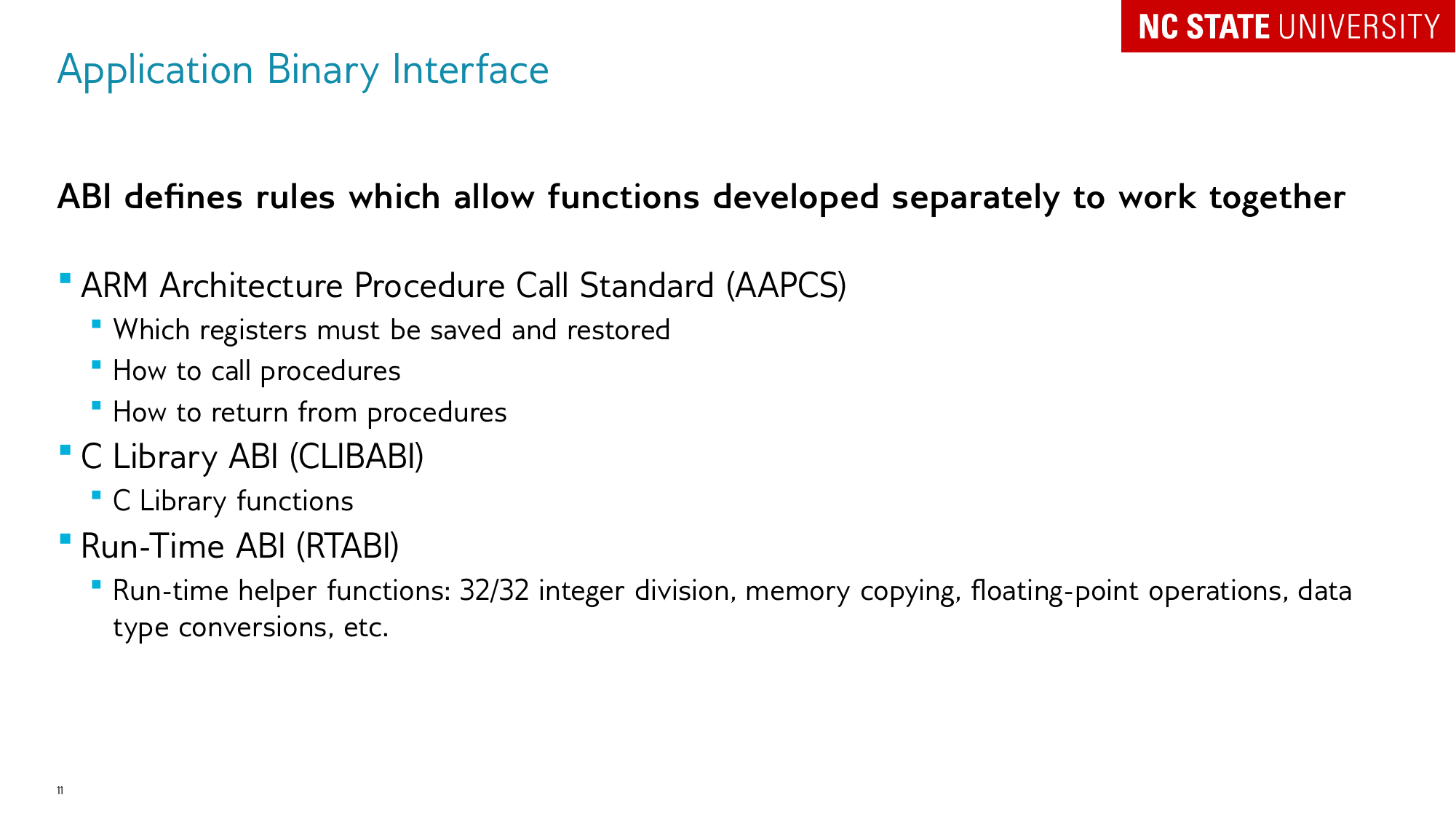

# Application Binary Interface
ABI defines rules which allow functions developed separately to work together

ARM Architecture Procedure Call Standard (AAPCS)
Which registers must be saved and restored
How to call procedures
How to return from procedures
C Library ABI (CLIBABI)
C Library functions
Run-Time ABI (RTABI)
Run-time helper functions: 32/32 integer division, memory copying, floating-point operations, data type conversions, etc.